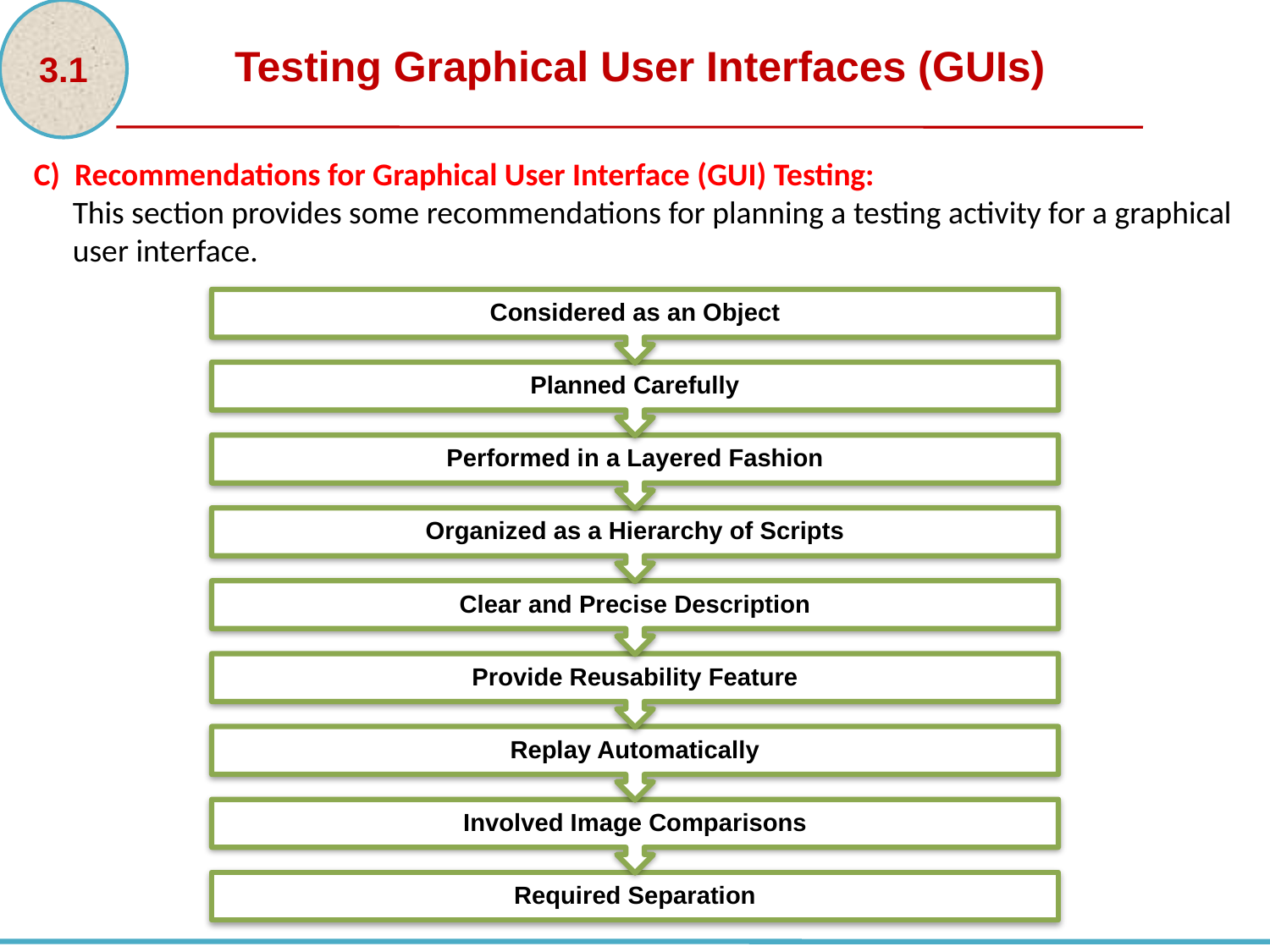

3.1
Testing Graphical User Interfaces (GUIs)
C)  Recommendations for Graphical User Interface (GUI) Testing:
This section provides some recommendations for planning a testing activity for a graphical user interface.
Required Separation
Involved Image Comparisons
Replay Automatically
Provide Reusability Feature
Clear and Precise Description
Organized as a Hierarchy of Scripts
Performed in a Layered Fashion
Planned Carefully
Considered as an Object